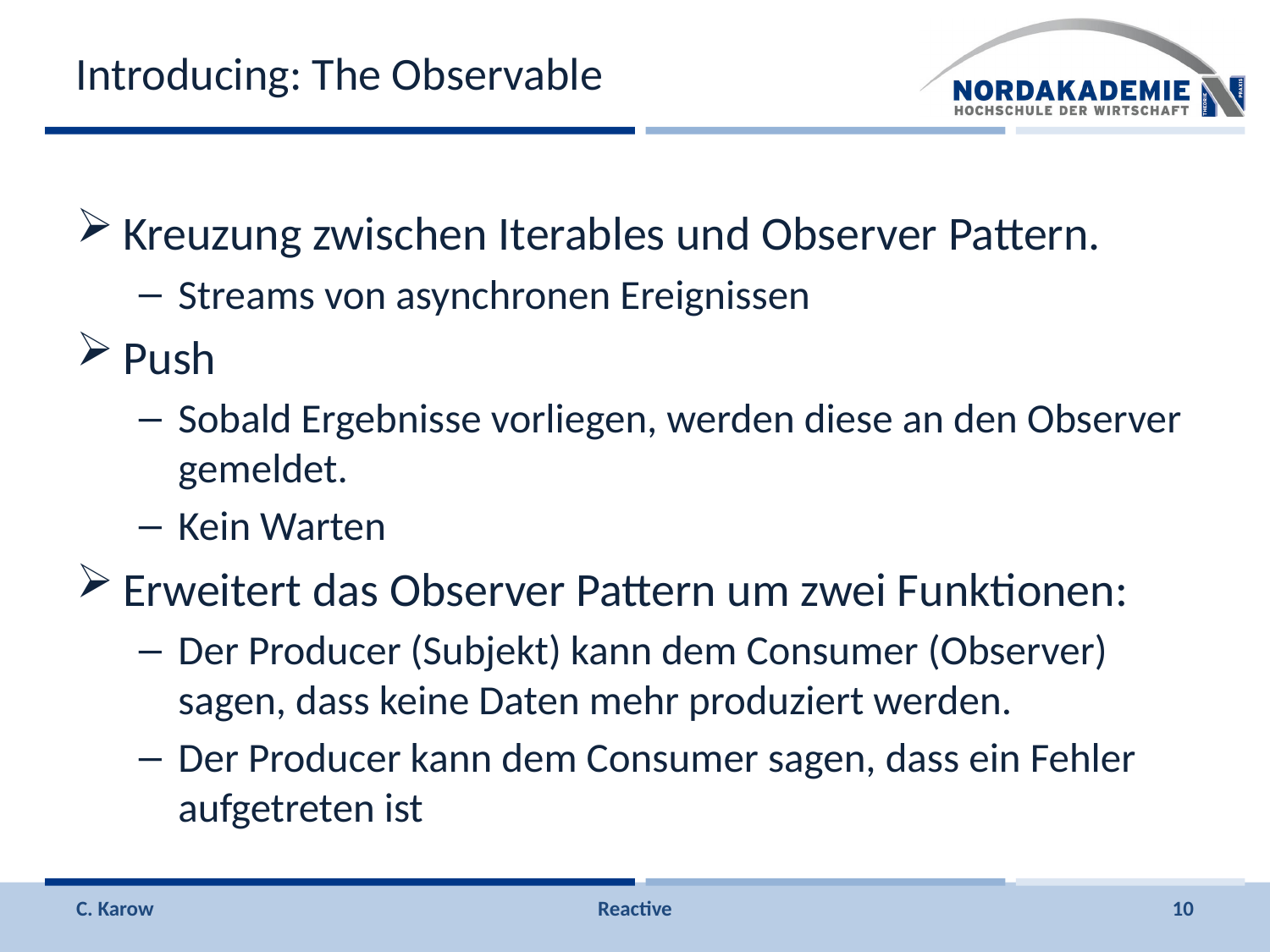

# Introducing: The Observable
Kreuzung zwischen Iterables und Observer Pattern.
Streams von asynchronen Ereignissen
Push
Sobald Ergebnisse vorliegen, werden diese an den Observer gemeldet.
Kein Warten
Erweitert das Observer Pattern um zwei Funktionen:
Der Producer (Subjekt) kann dem Consumer (Observer) sagen, dass keine Daten mehr produziert werden.
Der Producer kann dem Consumer sagen, dass ein Fehler aufgetreten ist
C. Karow
Reactive
10